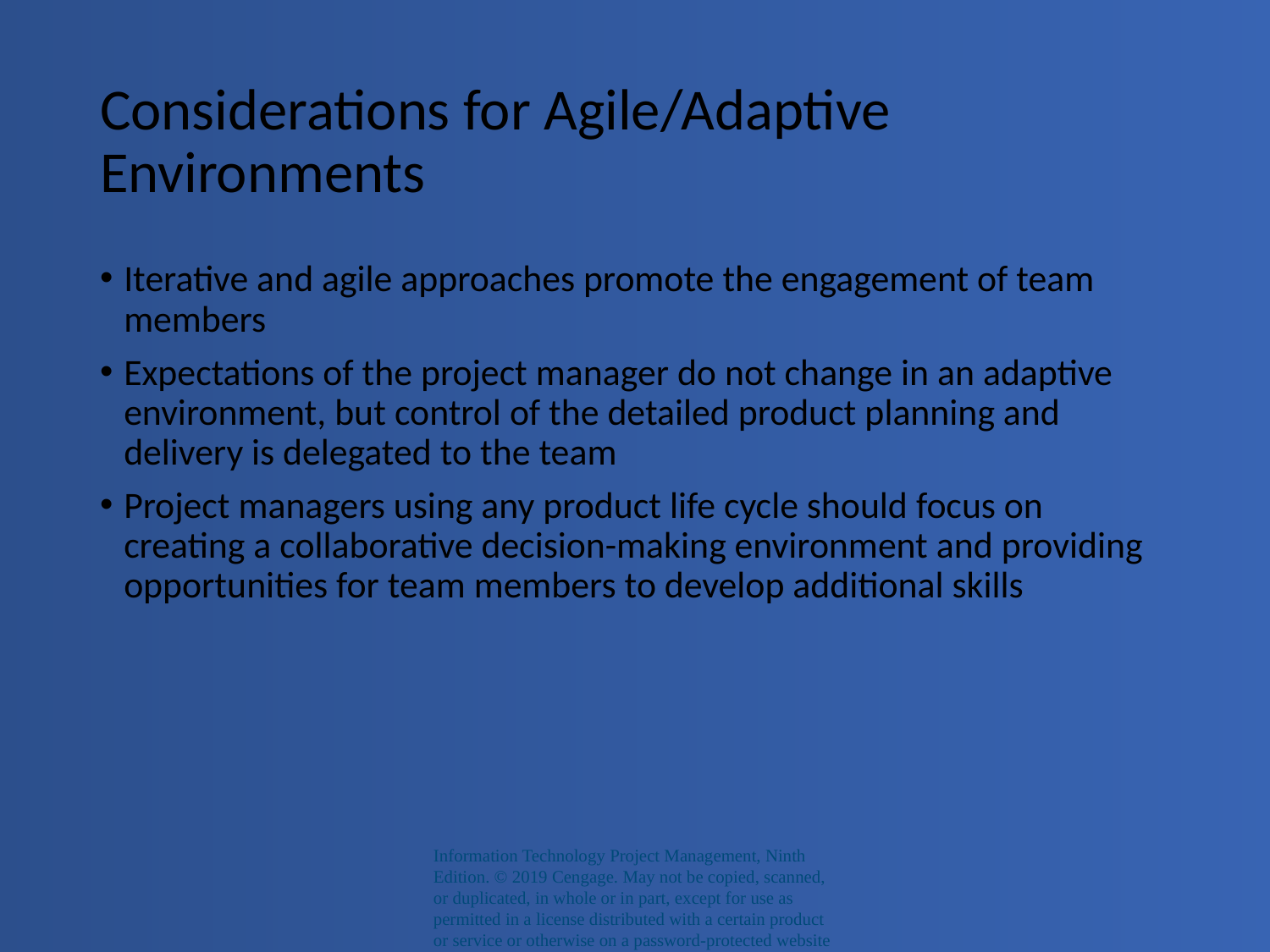

# Considerations for Agile/Adaptive Environments
Iterative and agile approaches promote the engagement of team members
Expectations of the project manager do not change in an adaptive environment, but control of the detailed product planning and delivery is delegated to the team
Project managers using any product life cycle should focus on creating a collaborative decision-making environment and providing opportunities for team members to develop additional skills
Information Technology Project Management, Ninth Edition. © 2019 Cengage. May not be copied, scanned, or duplicated, in whole or in part, except for use as permitted in a license distributed with a certain product or service or otherwise on a password-protected website for classroom use.